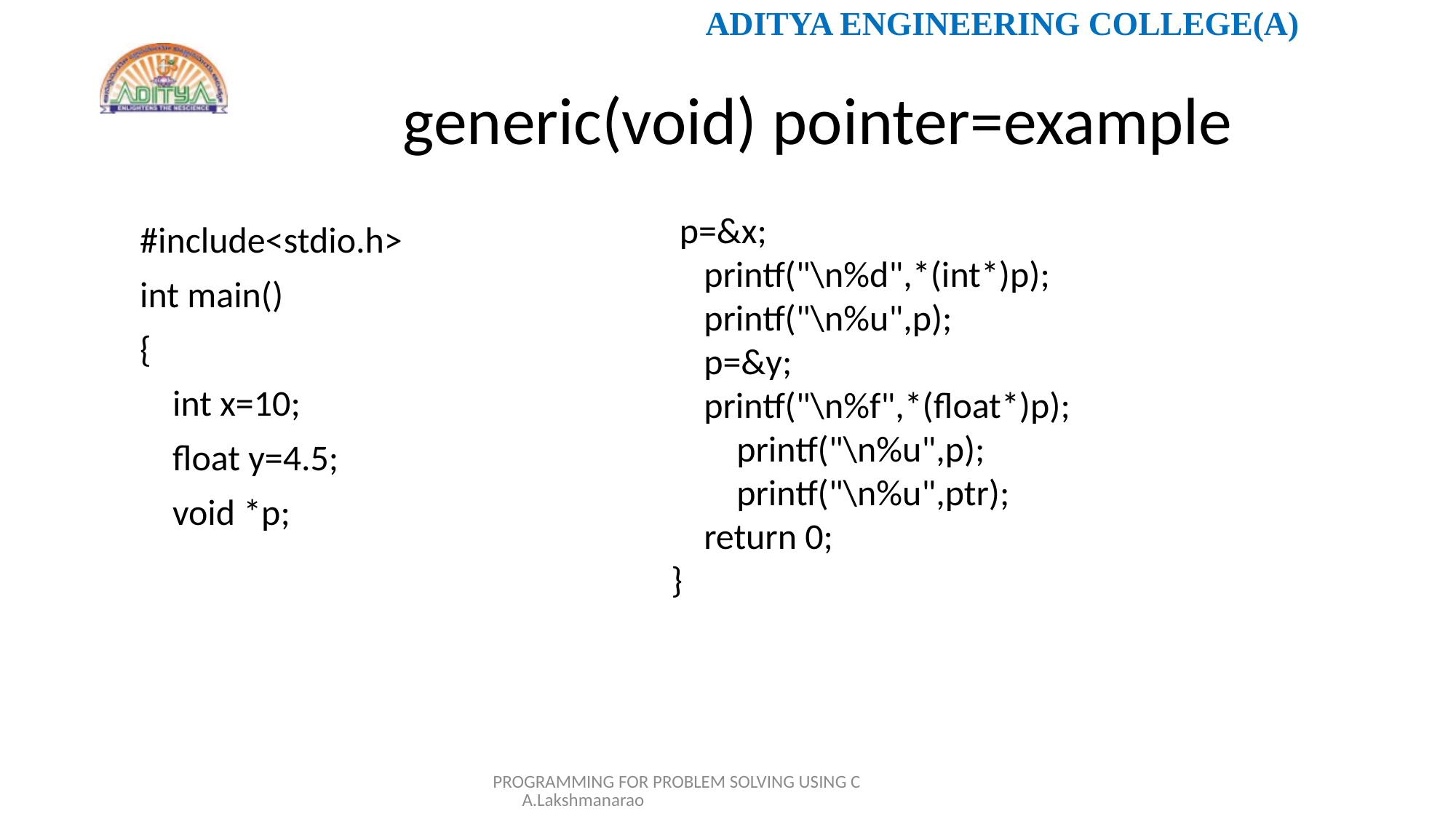

# generic(void) pointer=example
 p=&x;
    printf("\n%d",*(int*)p);
    printf("\n%u",p);
    p=&y;
    printf("\n%f",*(float*)p);
        printf("\n%u",p);
        printf("\n%u",ptr);
    return 0;
}
#include<stdio.h>
int main()
{
    int x=10;
    float y=4.5;
    void *p;

PROGRAMMING FOR PROBLEM SOLVING USING C                               A.Lakshmanarao